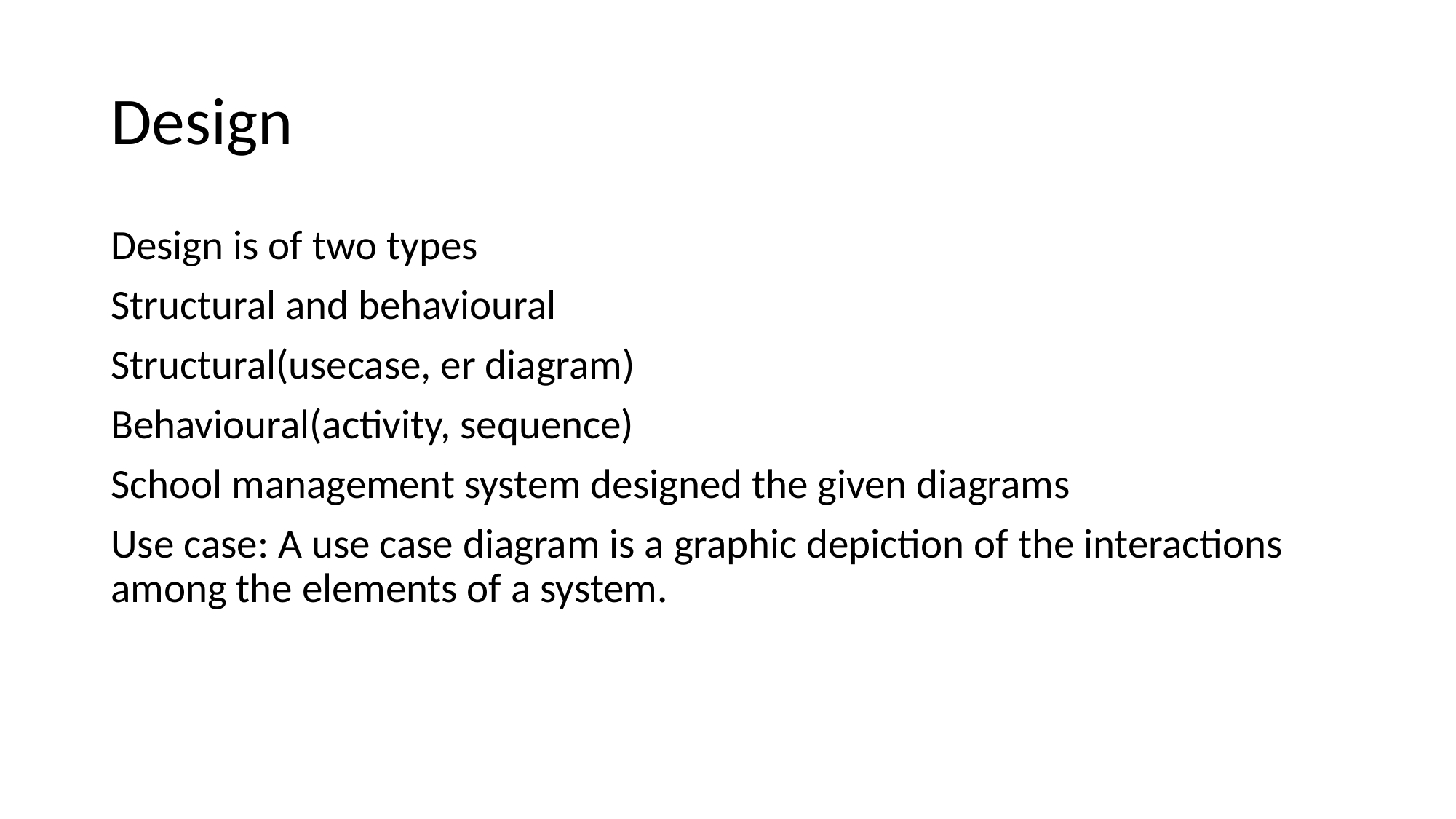

# Design
Design is of two types
Structural and behavioural
Structural(usecase, er diagram)
Behavioural(activity, sequence)
School management system designed the given diagrams
Use case: A use case diagram is a graphic depiction of the interactions among the elements of a system.